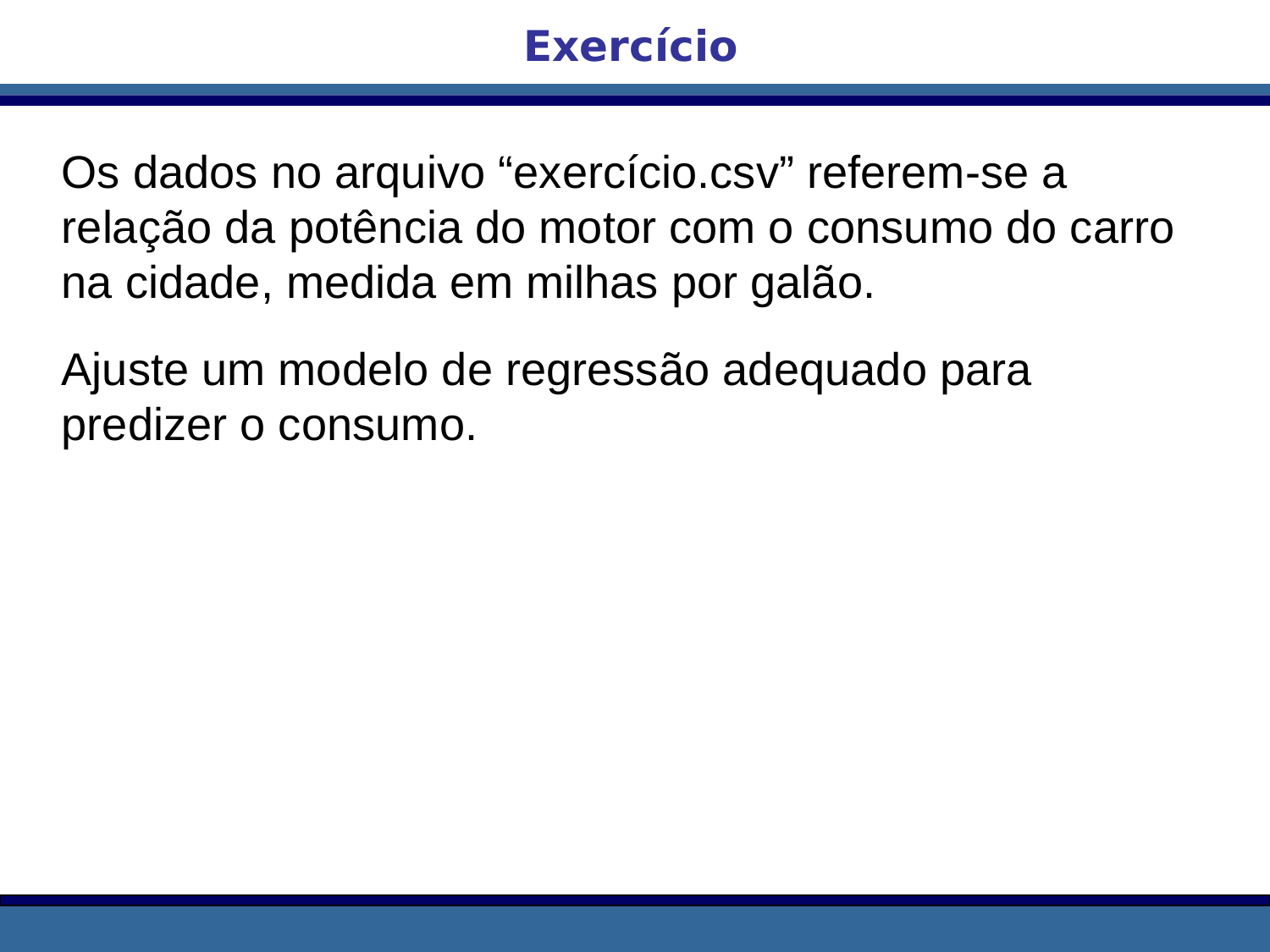

Exercício
Os dados no arquivo “exercício.csv” referem-se a relação da potência do motor com o consumo do carro na cidade, medida em milhas por galão.
Ajuste um modelo de regressão adequado para predizer o consumo.